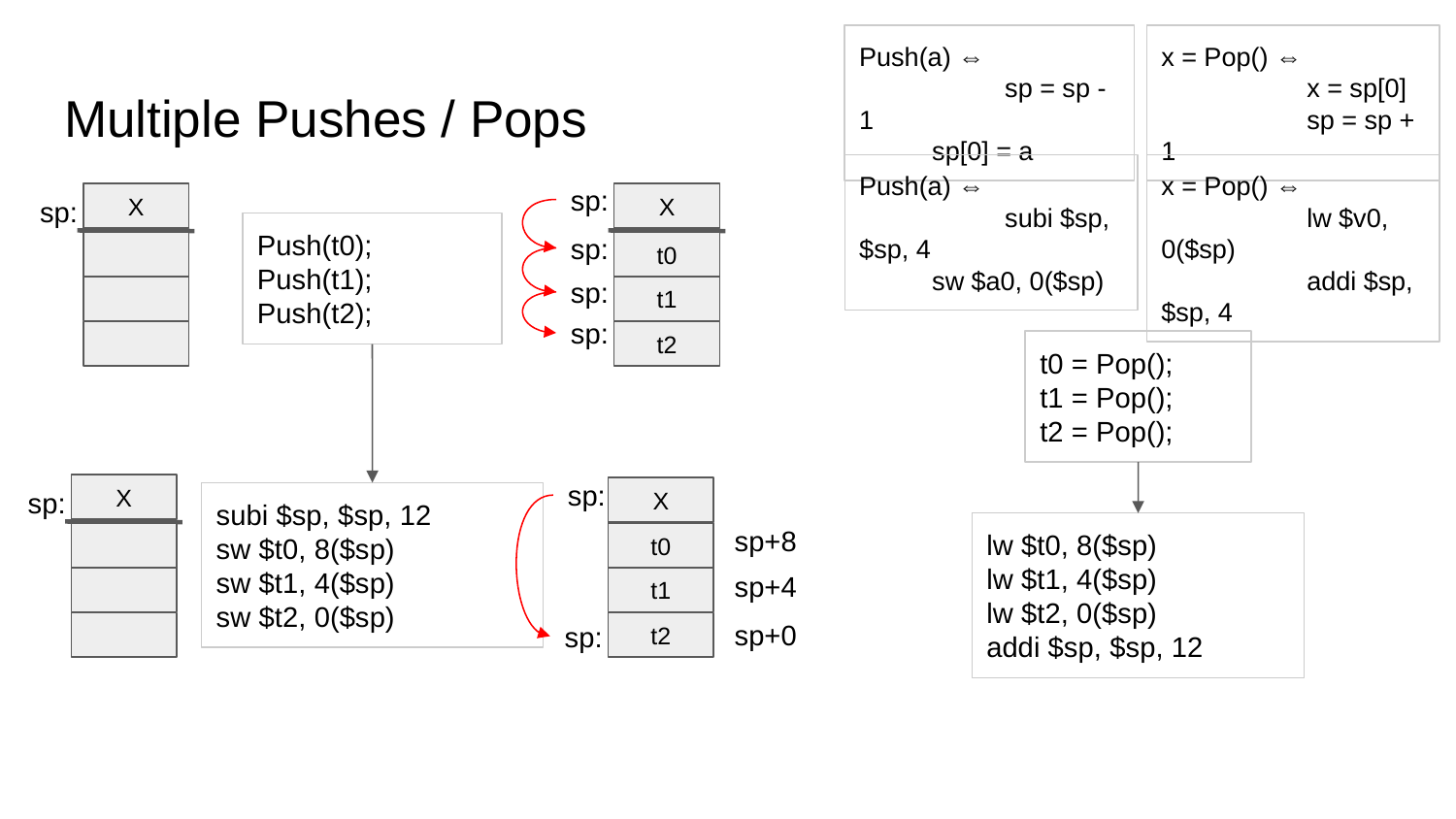

Push(a) ⇔
	sp = sp - 1
sp[0] = a
x = Pop() ⇔
	x = sp[0]
	sp = sp + 1
# Multiple Pushes / Pops
Push(a) ⇔
	subi $sp, $sp, 4
sw $a0, 0($sp)
x = Pop() ⇔
	lw $v0, 0($sp)
	addi $sp, $sp, 4
sp:
sp:
X
X
Push(t0);
Push(t1);
Push(t2);
sp:

t0
sp:

t1
sp:

t2
t0 = Pop();
t1 = Pop();
t2 = Pop();
sp:
sp:
X
X
subi $sp, $sp, 12
sw $t0, 8($sp)
sw $t1, 4($sp)
sw $t2, 0($sp)
sp+8
lw $t0, 8($sp)
lw $t1, 4($sp)
lw $t2, 0($sp)
addi $sp, $sp, 12

t0
sp+4

t1
sp+0
sp:

t2